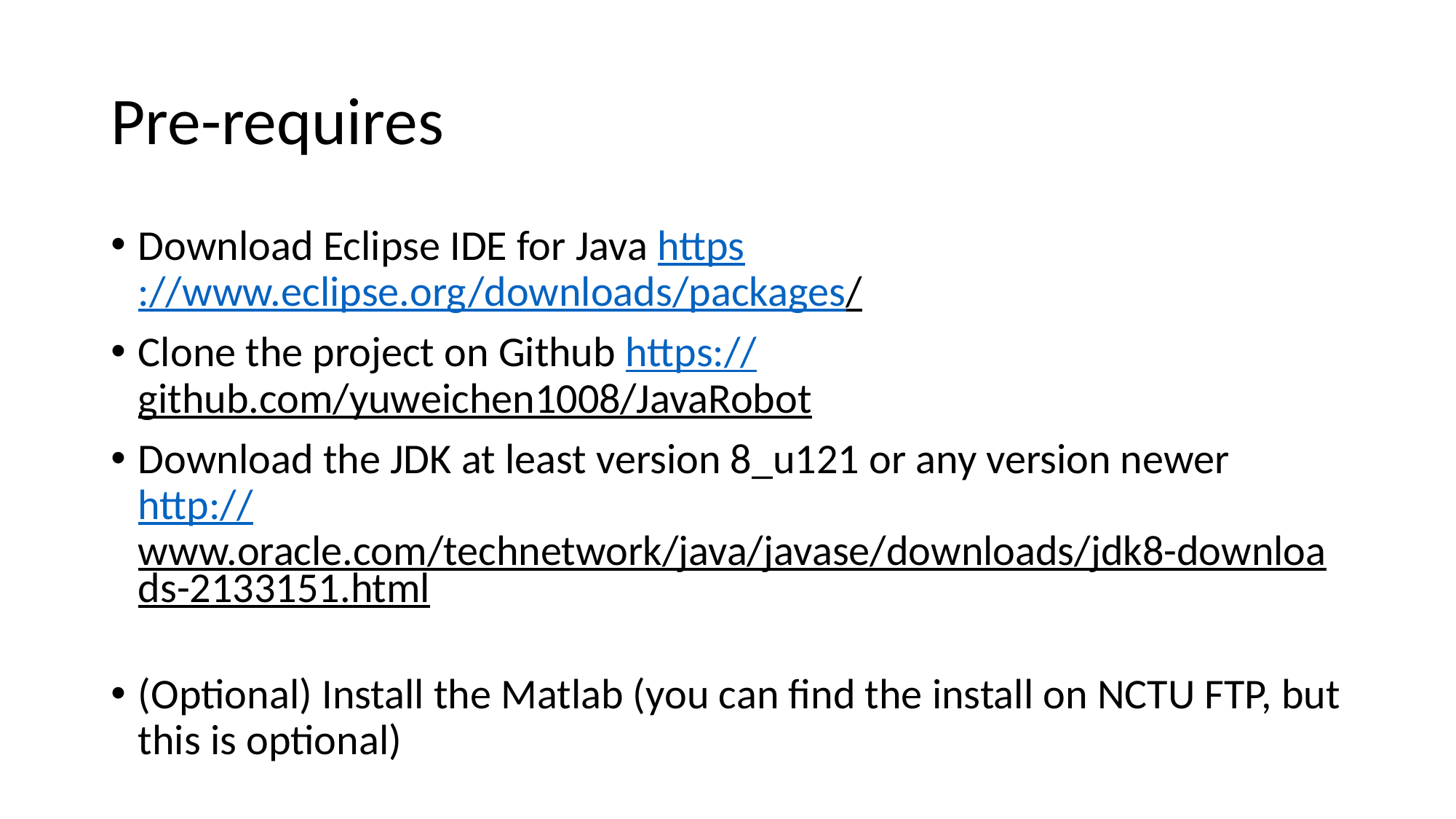

# Pre-requires
Download Eclipse IDE for Java https://www.eclipse.org/downloads/packages/
Clone the project on Github https://github.com/yuweichen1008/JavaRobot
Download the JDK at least version 8_u121 or any version newer http://www.oracle.com/technetwork/java/javase/downloads/jdk8-downloads-2133151.html
(Optional) Install the Matlab (you can find the install on NCTU FTP, but this is optional)